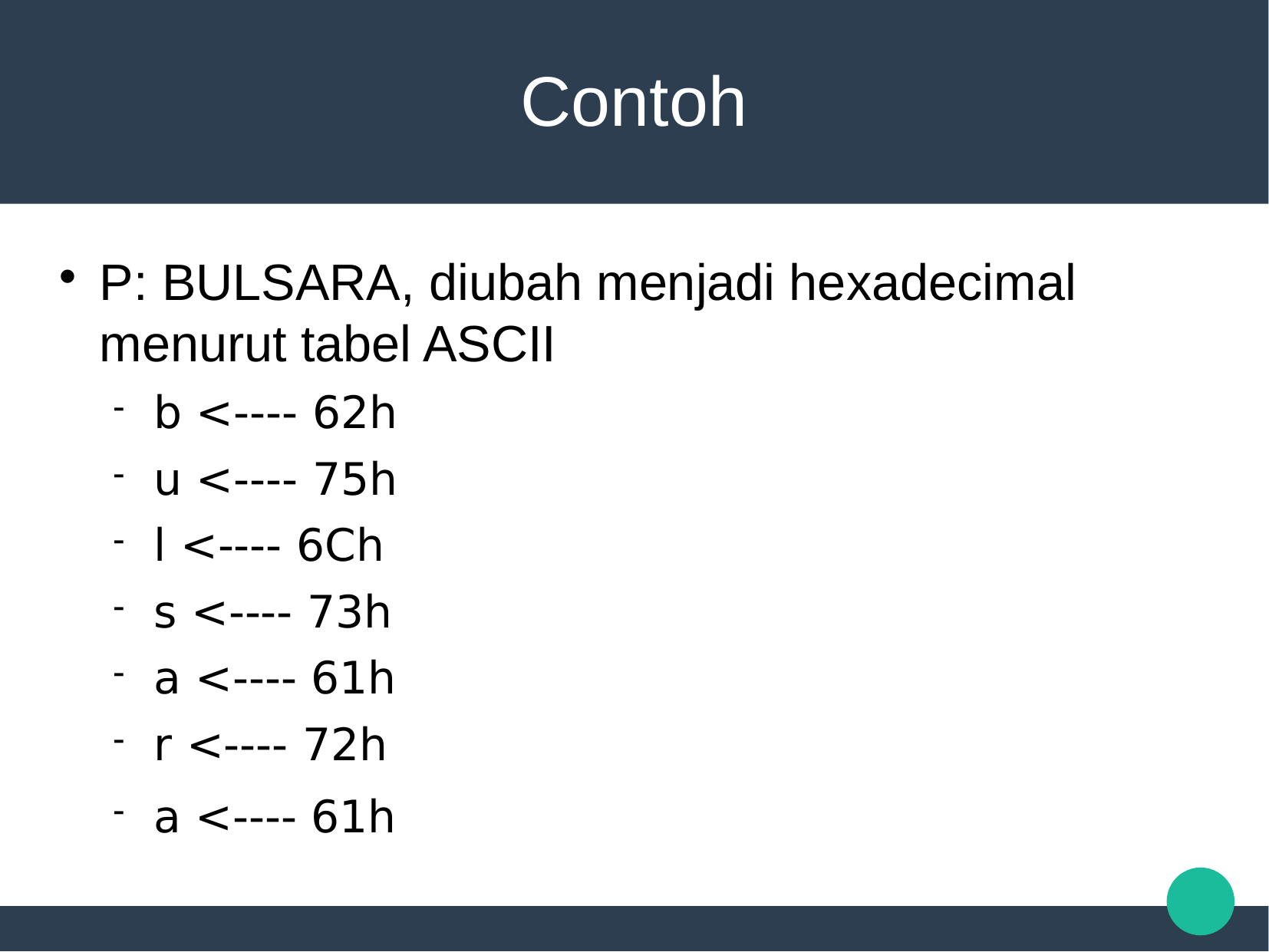

Contoh
P: BULSARA, diubah menjadi hexadecimal menurut tabel ASCII
b <---- 62h
u <---- 75h
l <---- 6Ch
s <---- 73h
a <---- 61h
r <---- 72h
a <---- 61h